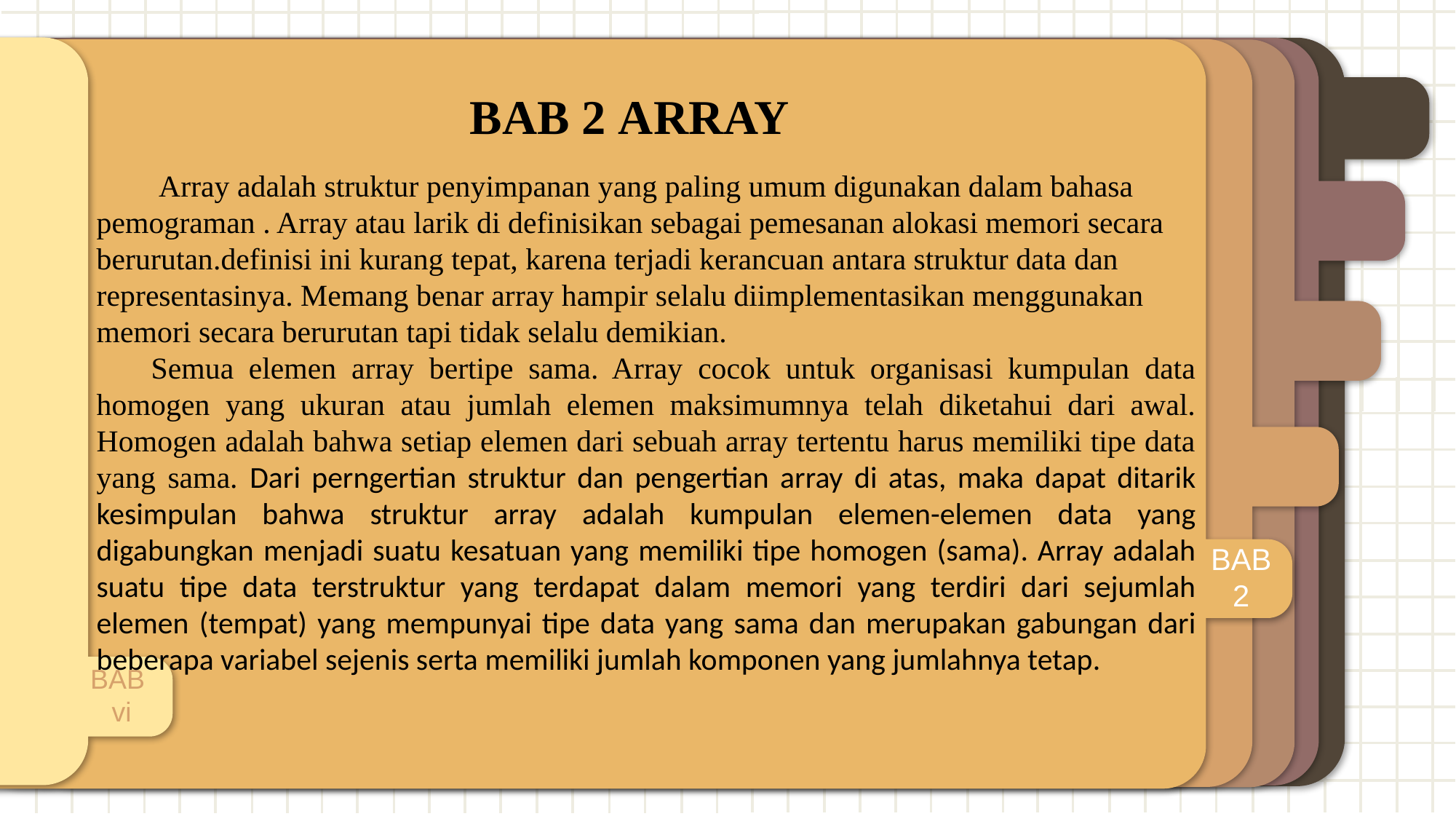

BAB
vi

BAB
2

BAB 2 ARRAY
 Array adalah struktur penyimpanan yang paling umum digunakan dalam bahasa pemograman . Array atau larik di definisikan sebagai pemesanan alokasi memori secara berurutan.definisi ini kurang tepat, karena terjadi kerancuan antara struktur data dan representasinya. Memang benar array hampir selalu diimplementasikan menggunakan memori secara berurutan tapi tidak selalu demikian.
Semua elemen array bertipe sama. Array cocok untuk organisasi kumpulan data homogen yang ukuran atau jumlah elemen maksimumnya telah diketahui dari awal. Homogen adalah bahwa setiap elemen dari sebuah array tertentu harus memiliki tipe data yang sama. Dari perngertian struktur dan pengertian array di atas, maka dapat ditarik kesimpulan bahwa struktur array adalah kumpulan elemen-elemen data yang digabungkan menjadi suatu kesatuan yang memiliki tipe homogen (sama). Array adalah suatu tipe data terstruktur yang terdapat dalam memori yang terdiri dari sejumlah elemen (tempat) yang mempunyai tipe data yang sama dan merupakan gabungan dari beberapa variabel sejenis serta memiliki jumlah komponen yang jumlahnya tetap.